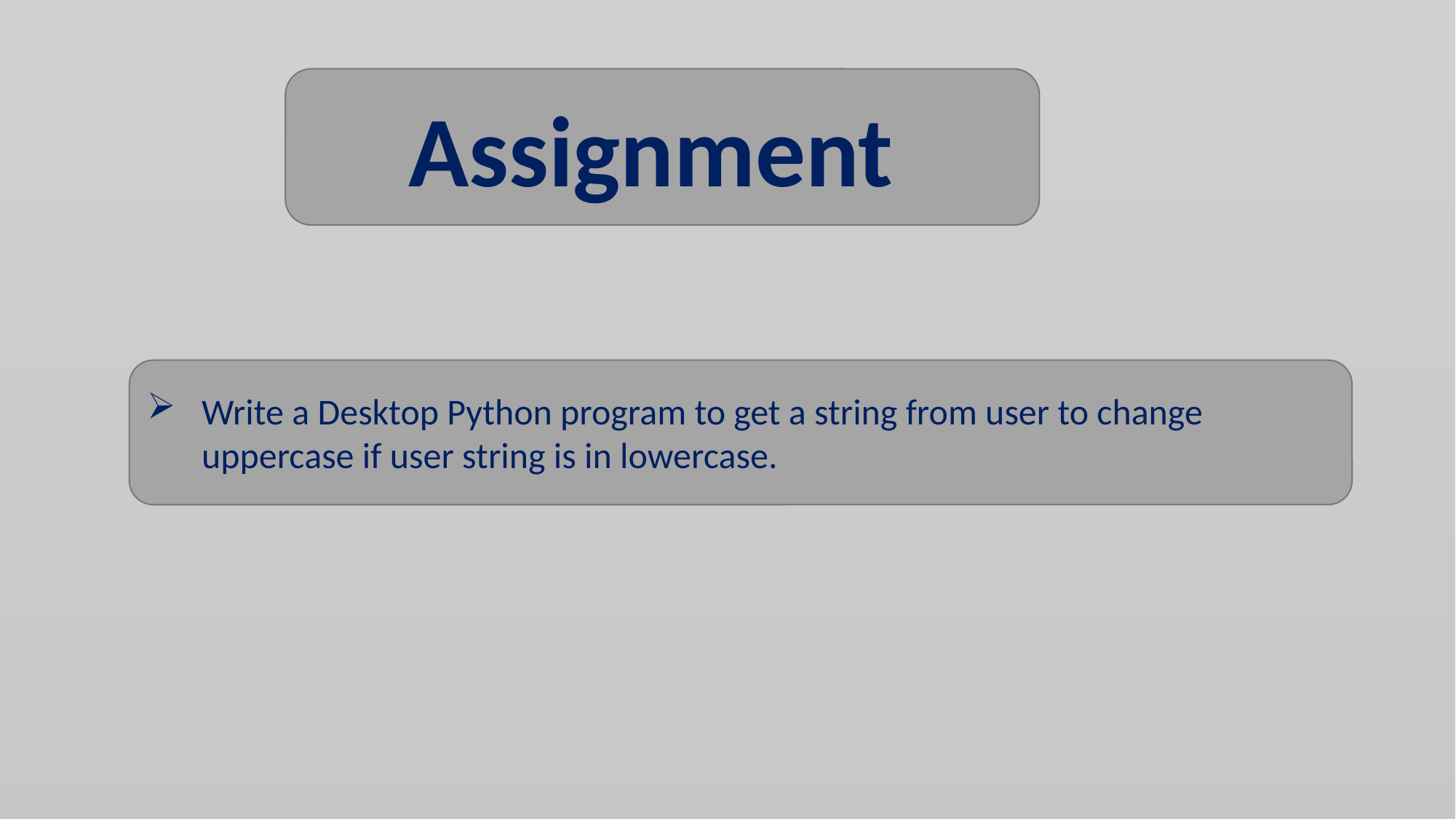

Assignment
Write a Desktop Python program to get a string from user to change uppercase if user string is in lowercase.